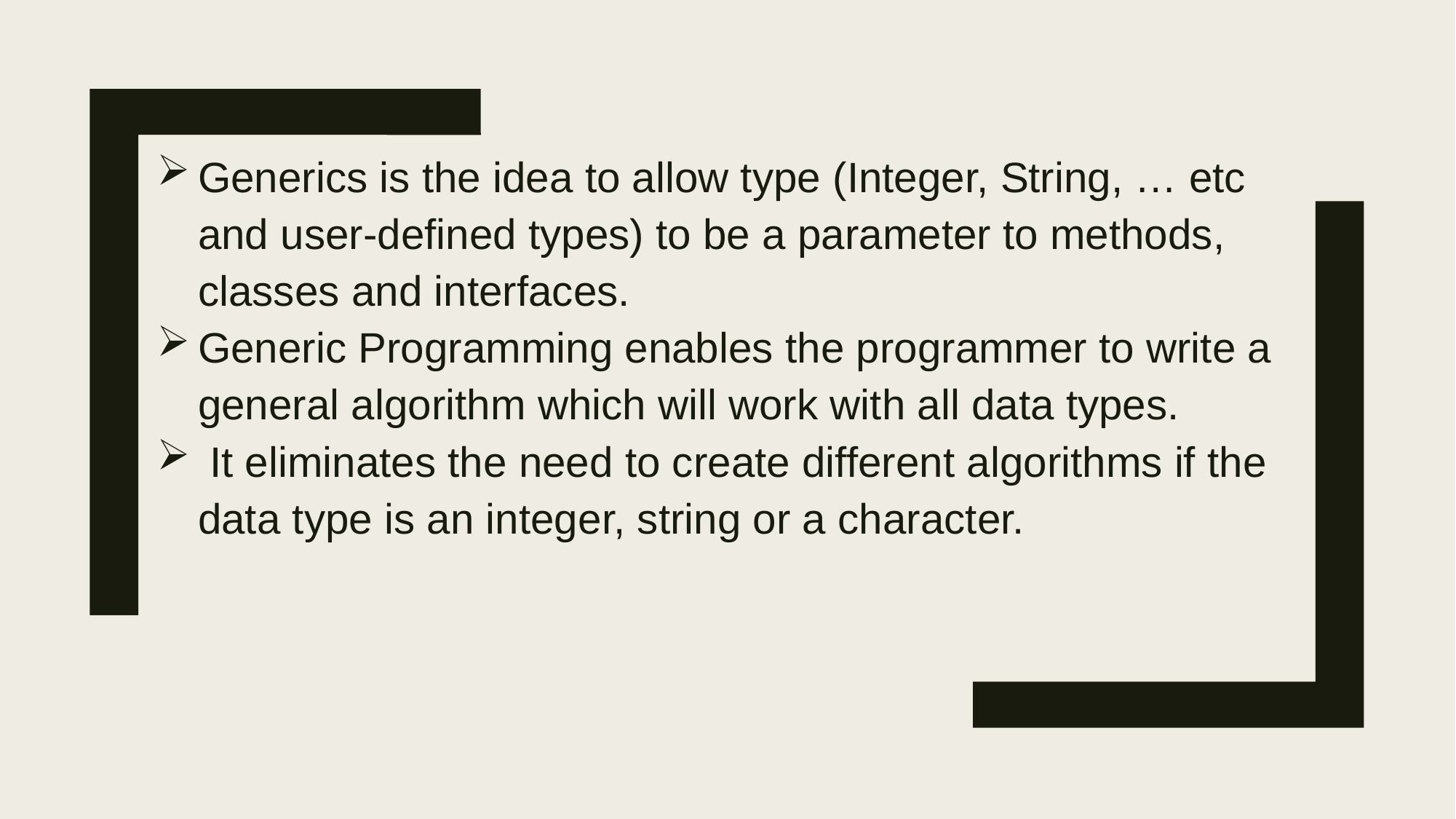

Generics is the idea to allow type (Integer, String, … etc and user-defined types) to be a parameter to methods, classes and interfaces.
Generic Programming enables the programmer to write a general algorithm which will work with all data types.
 It eliminates the need to create different algorithms if the data type is an integer, string or a character.